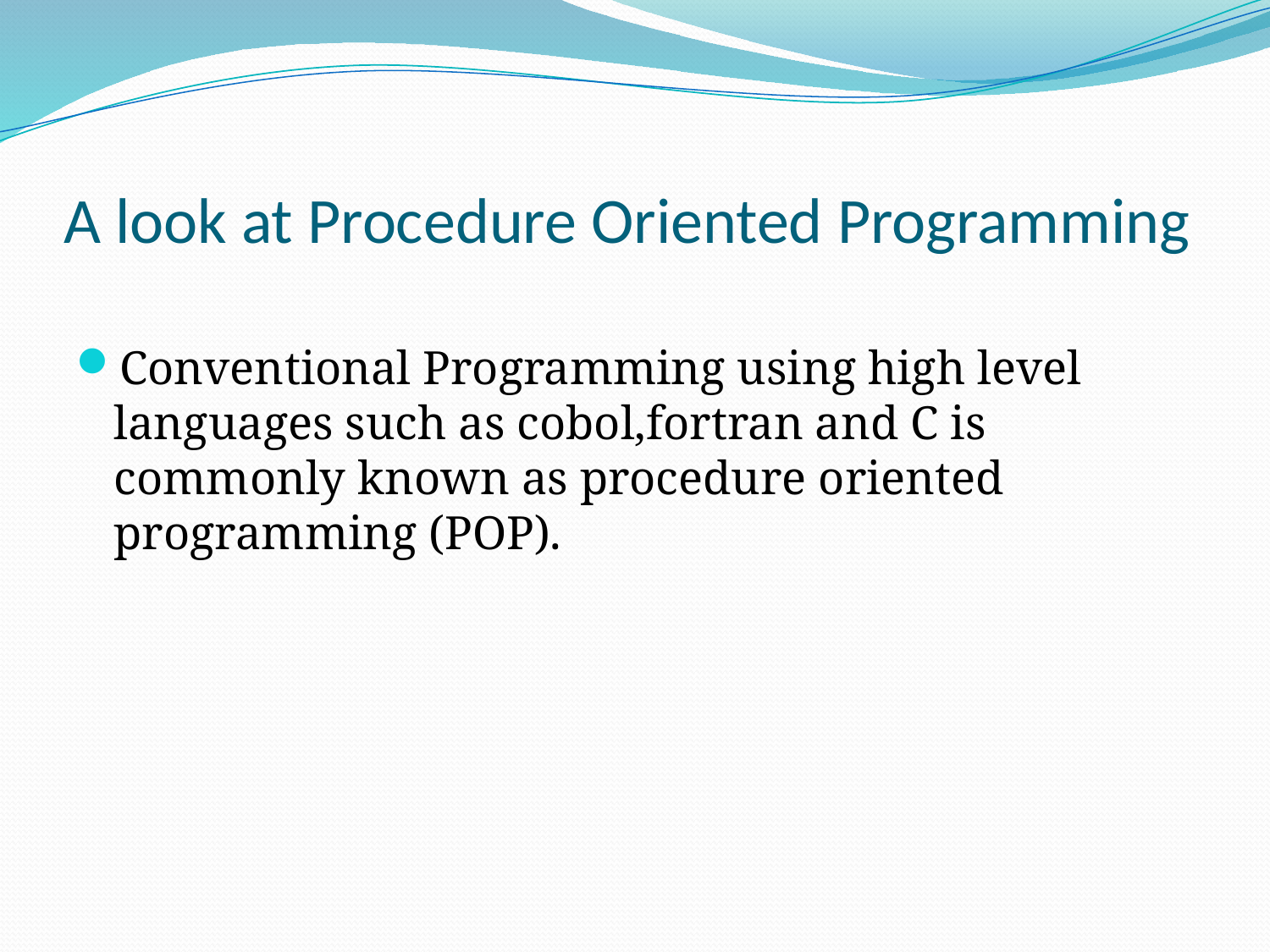

# A look at Procedure Oriented Programming

Conventional Programming using high level languages such as cobol,fortran and C is commonly known as procedure oriented programming (POP).